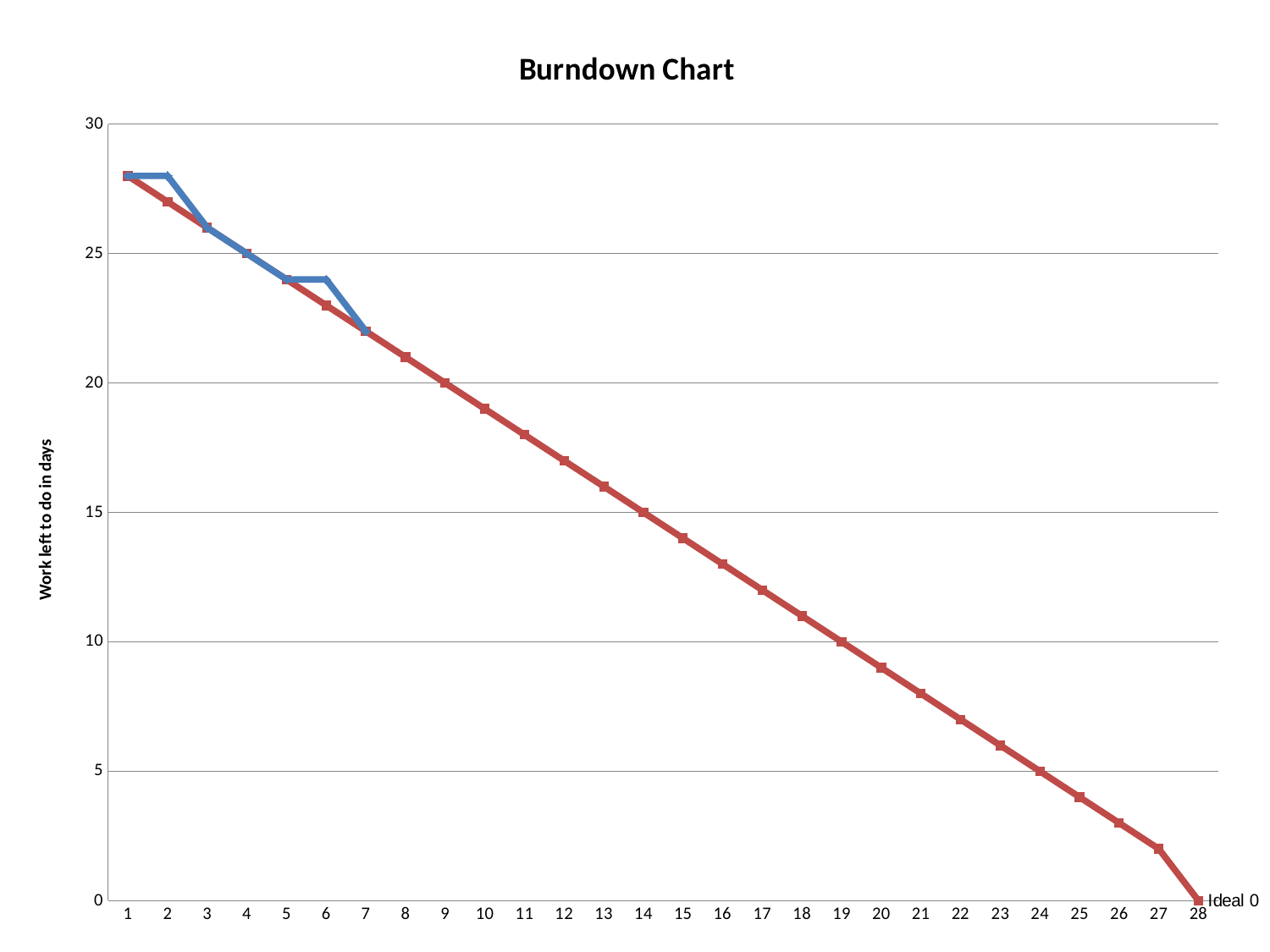

### Chart: Burndown Chart

| Category | Ideal | Actual |
|---|---|---|